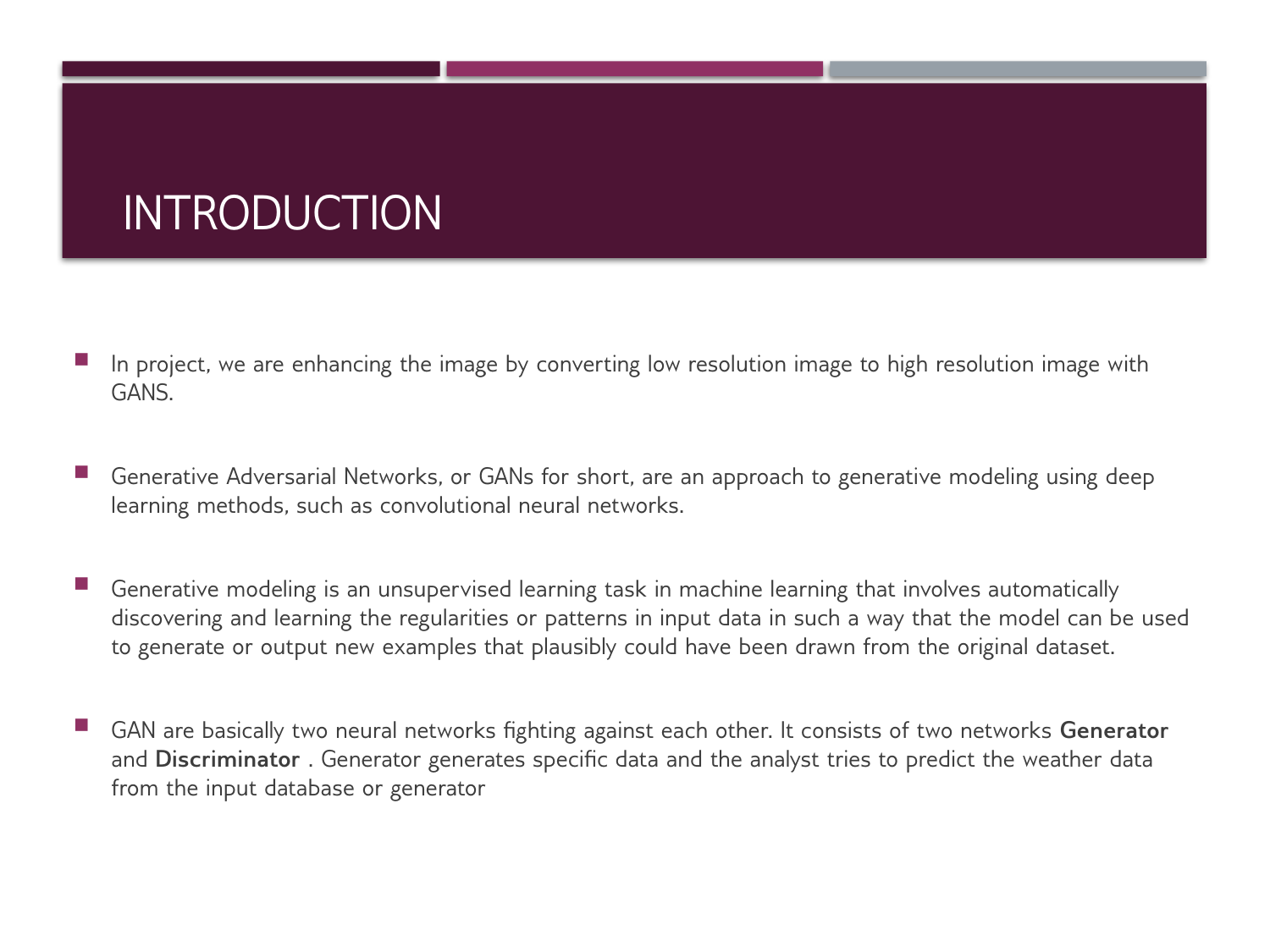

# Introduction
In project, we are enhancing the image by converting low resolution image to high resolution image with GANS.

Generative Adversarial Networks, or GANs for short, are an approach to generative modeling using deep learning methods, such as convolutional neural networks.

Generative modeling is an unsupervised learning task in machine learning that involves automatically discovering and learning the regularities or patterns in input data in such a way that the model can be used to generate or output new examples that plausibly could have been drawn from the original dataset.

GAN are basically two neural networks fighting against each other. It consists of two networks Generator and Discriminator . Generator generates specific data and the analyst tries to predict the weather data from the input database or generator